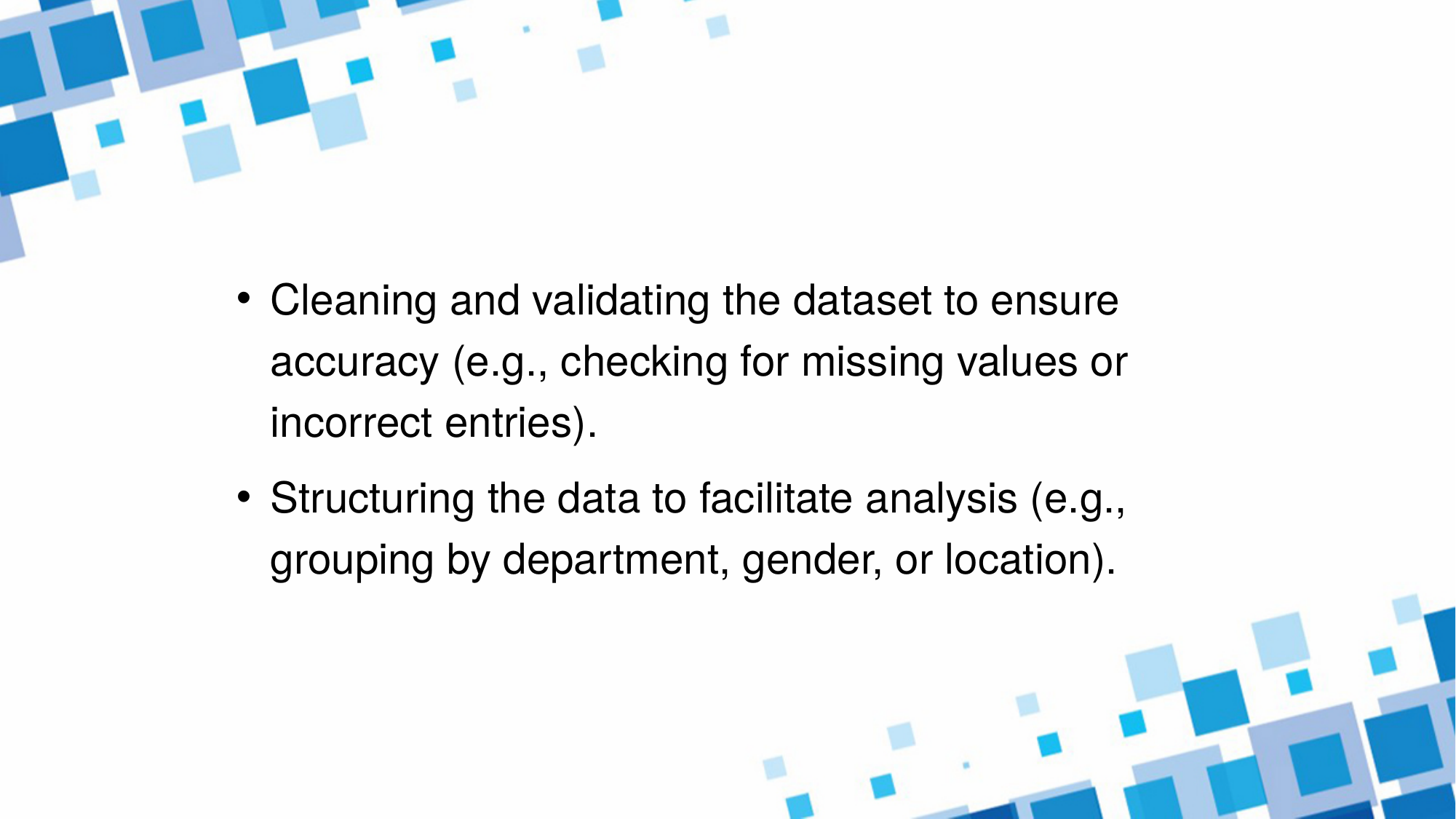

Cleaning and validating the dataset to ensure accuracy (e.g., checking for missing values or incorrect entries).
Structuring the data to facilitate analysis (e.g., grouping by department, gender, or location).

It looks like you've uploaded another image. If you need help creating a PowerPoint slide with an agenda focused on explaining employee salary analytics, here's a template you can use:---### Slide Title: **Employee Salary Analytics Overview****Agenda:**1. **Introduction**   - Purpose of the analysis   - Overview of the data sources2. **Data Visualization**   - Explanation of the chart: Sum of Age and Salary by Work Location and Gender   - Key metrics and what they represent3. **Gender-Based Salary Analysis**   - Breakdown of salary distribution by gender across various locations   - Identification of any disparities or trends4. **Location-Specific Insights**   - Detailed analysis of specific locations with significant variances   - Comparison between locations with high and low salary sums5. **Age-Related Trends**   - Correlation between age and salary across different locations   - Insights into age demographics and salary impact6. **Conclusion**   - Summary of key findings   - Recommendations for further actions or policies7. **Q&A**   - Open floor for questions and discussions---If you need to include specific data from the chart or the content of the images you've uploaded, feel free to describe what you'd like to include, and I can assist in crafting the content further!
# Data Prep